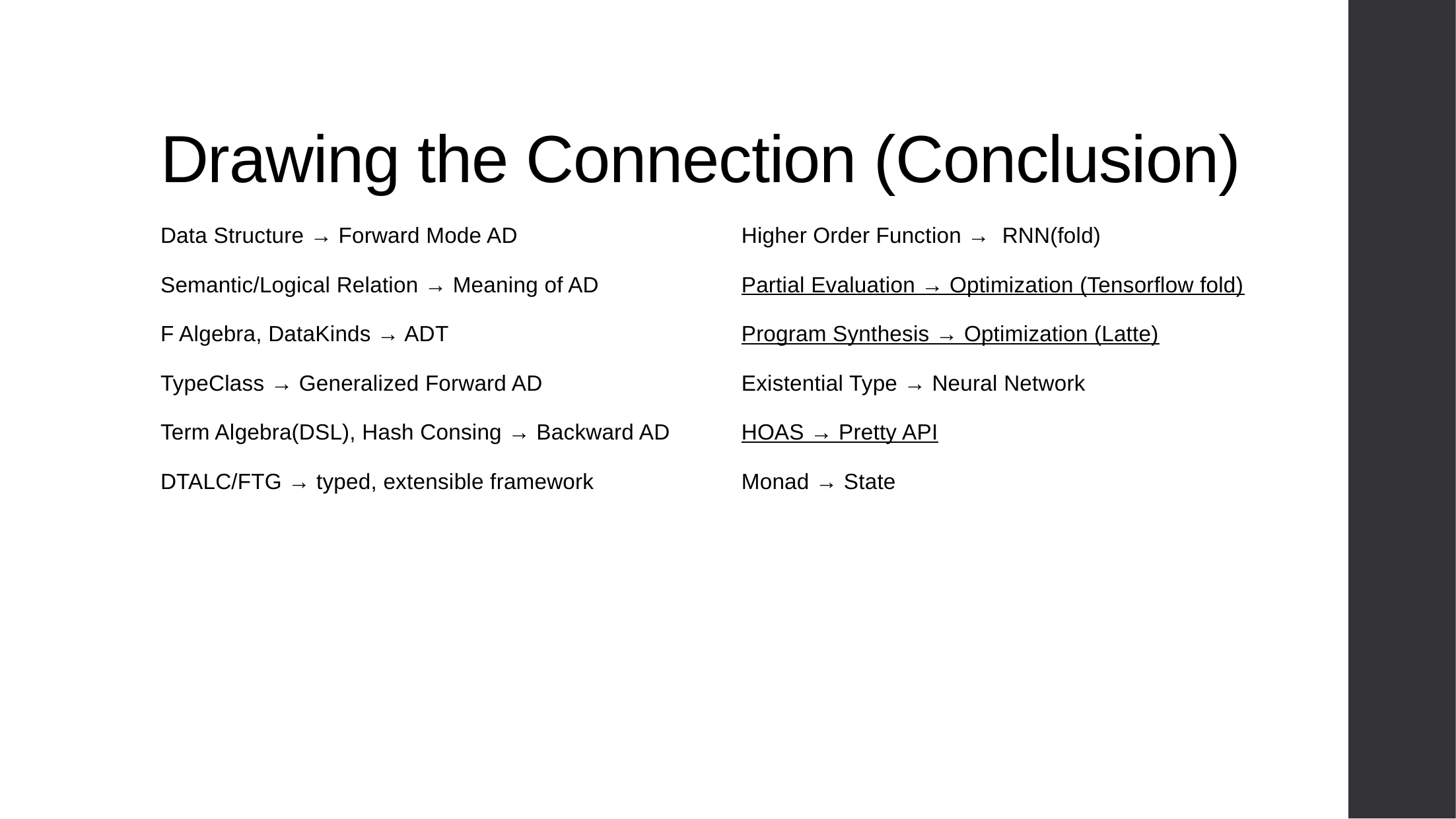

# Drawing the Connection (Conclusion)
Data Structure → Forward Mode AD
Semantic/Logical Relation → Meaning of AD
F Algebra, DataKinds → ADT
TypeClass → Generalized Forward AD
Term Algebra(DSL), Hash Consing → Backward AD
DTALC/FTG → typed, extensible framework

Higher Order Function →  RNN(fold)
Partial Evaluation → Optimization (Tensorflow fold)
Program Synthesis → Optimization (Latte)
Existential Type → Neural Network
HOAS → Pretty API
Monad → State